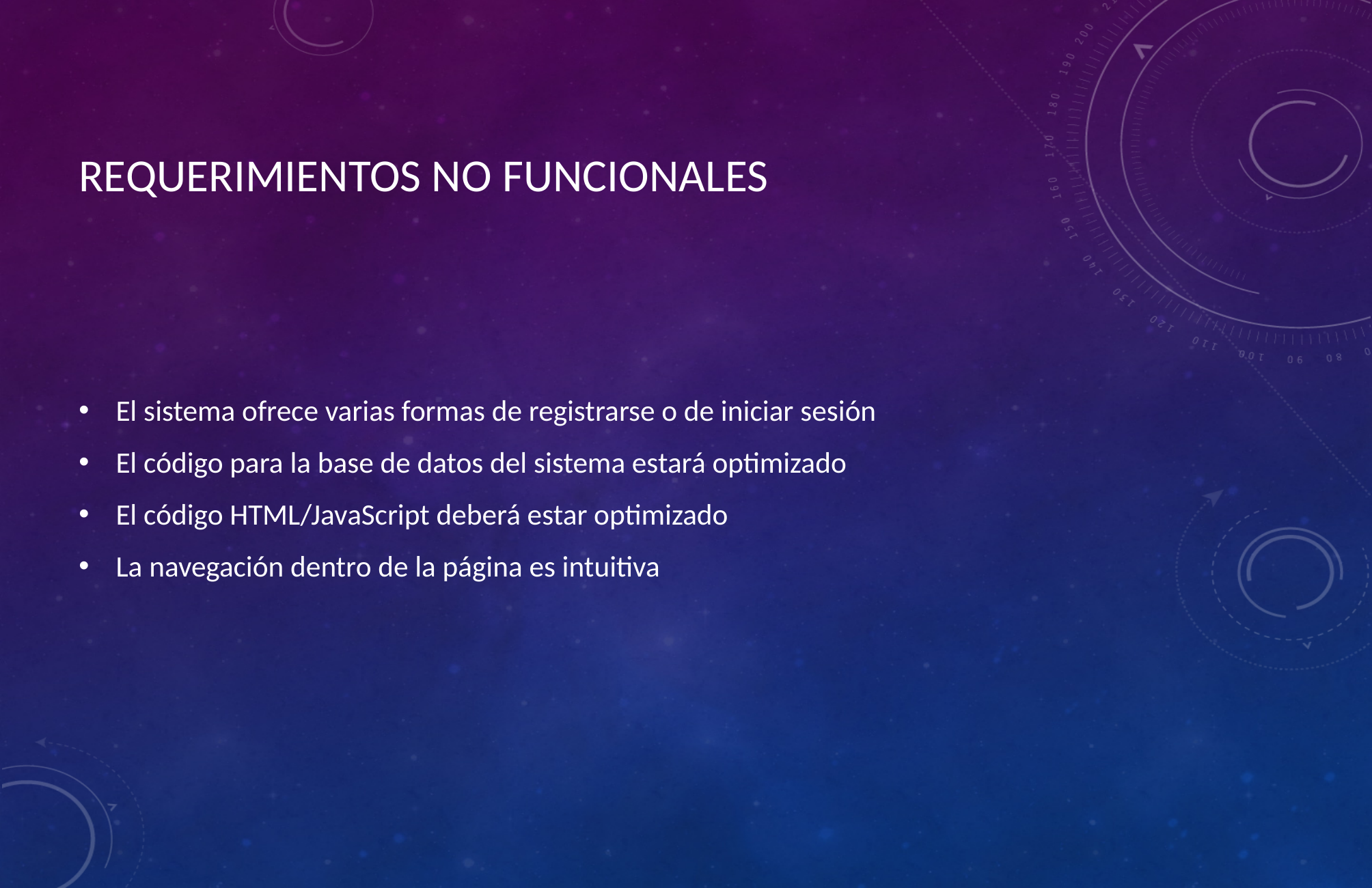

# Requerimientos no funcionales
El sistema ofrece varias formas de registrarse o de iniciar sesión
El código para la base de datos del sistema estará optimizado
El código HTML/JavaScript deberá estar optimizado
La navegación dentro de la página es intuitiva